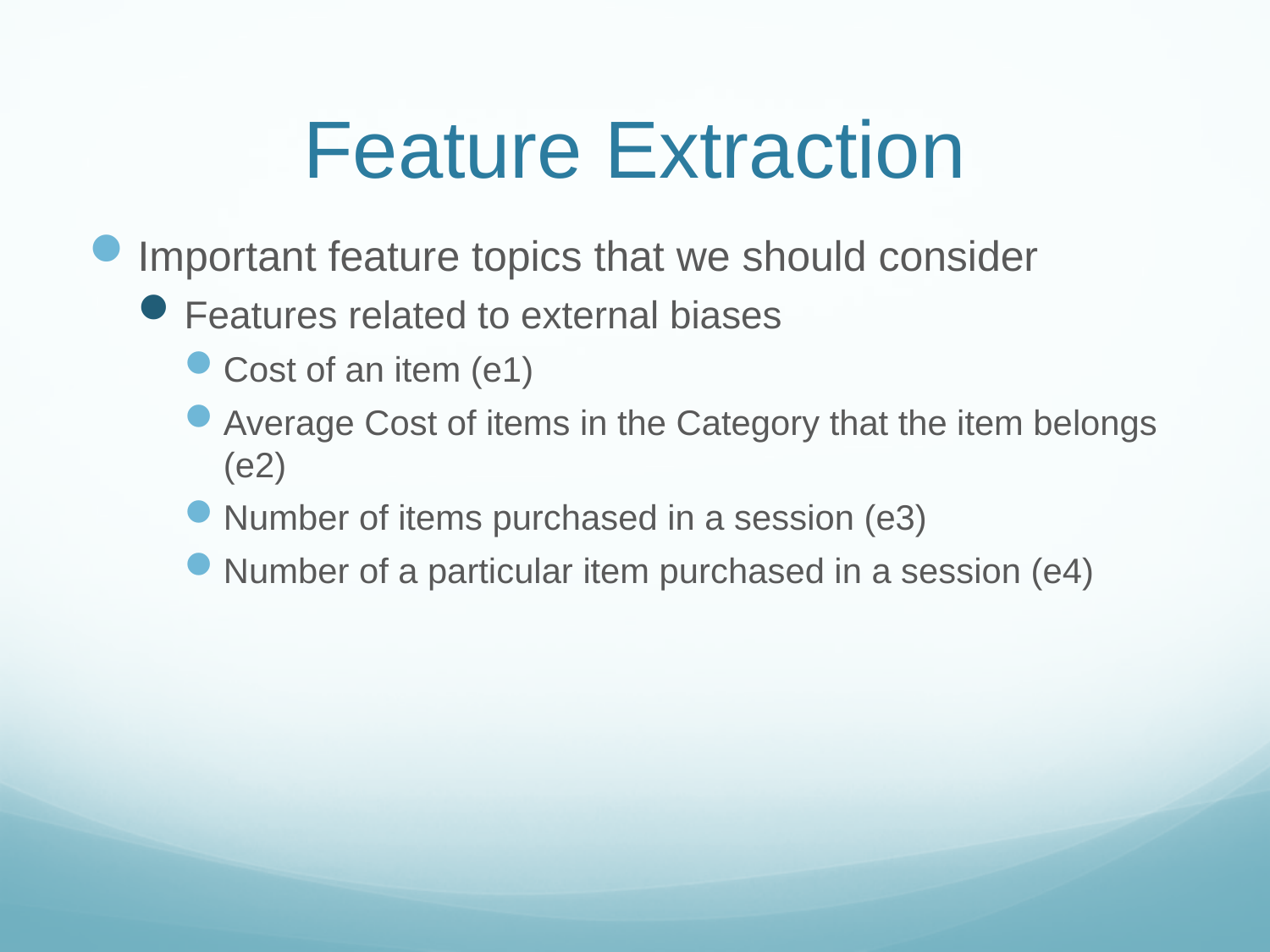

# Feature Extraction
Important feature topics that we should consider
Features related to external biases
Cost of an item (e1)
Average Cost of items in the Category that the item belongs (e2)
Number of items purchased in a session (e3)
Number of a particular item purchased in a session (e4)